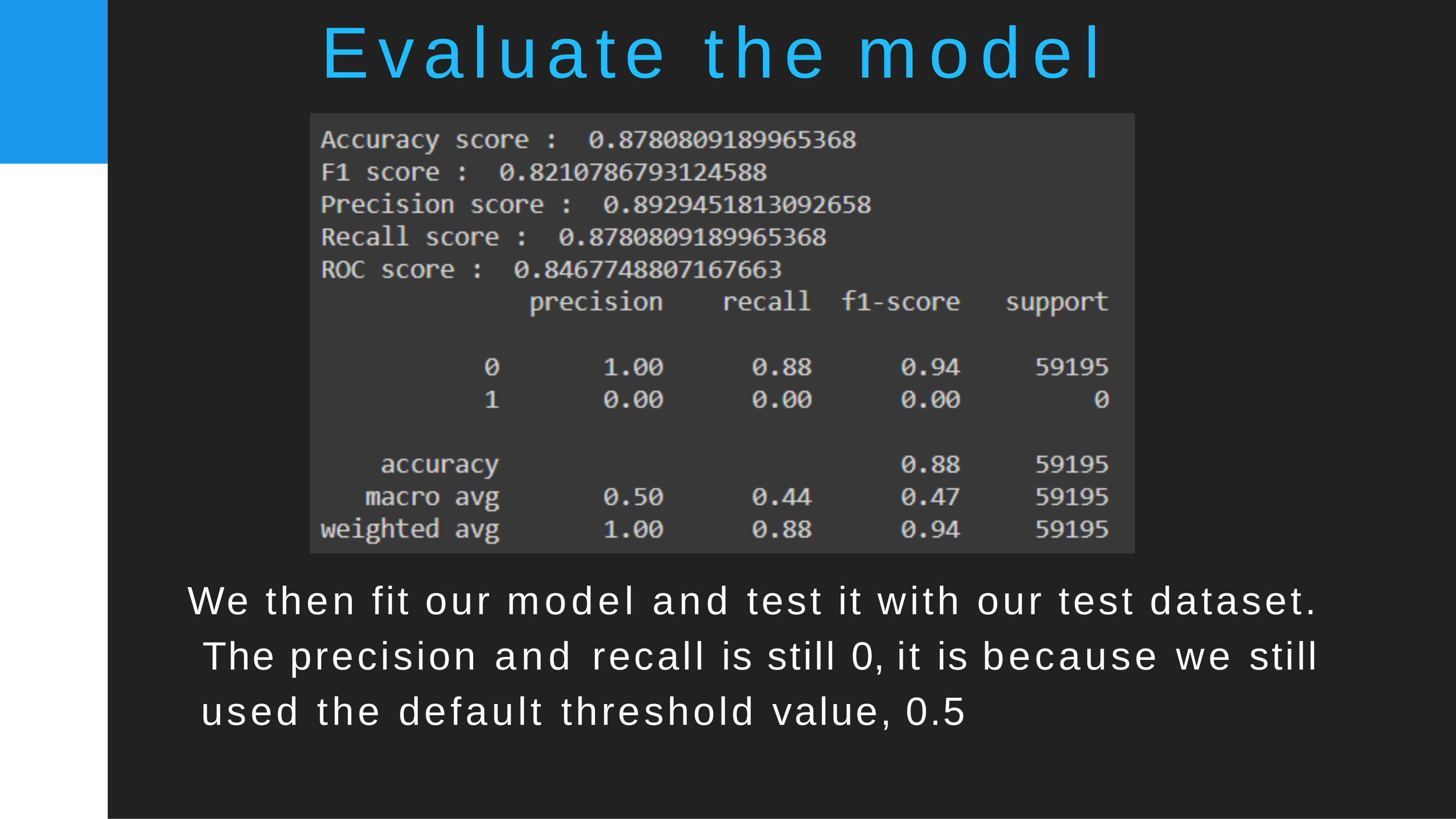

# Evaluate the model

We then fit our model and test it with our test dataset.  The precision and recall is still 0, it is because we still  used the default threshold value, 0.5